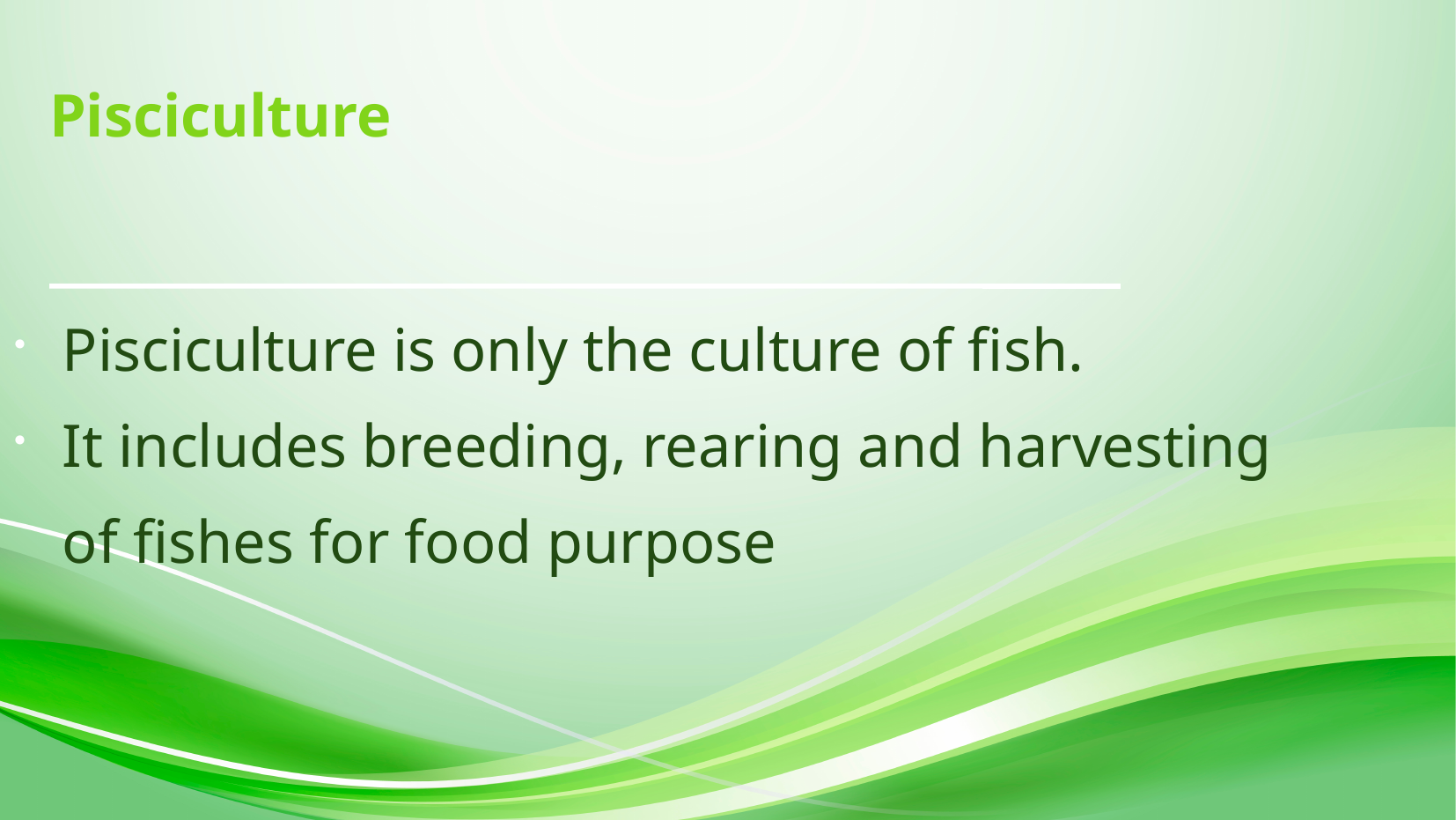

# Pisciculture

Pisciculture is only the culture of fish.
It includes breeding, rearing and harvesting
of fishes for food purpose